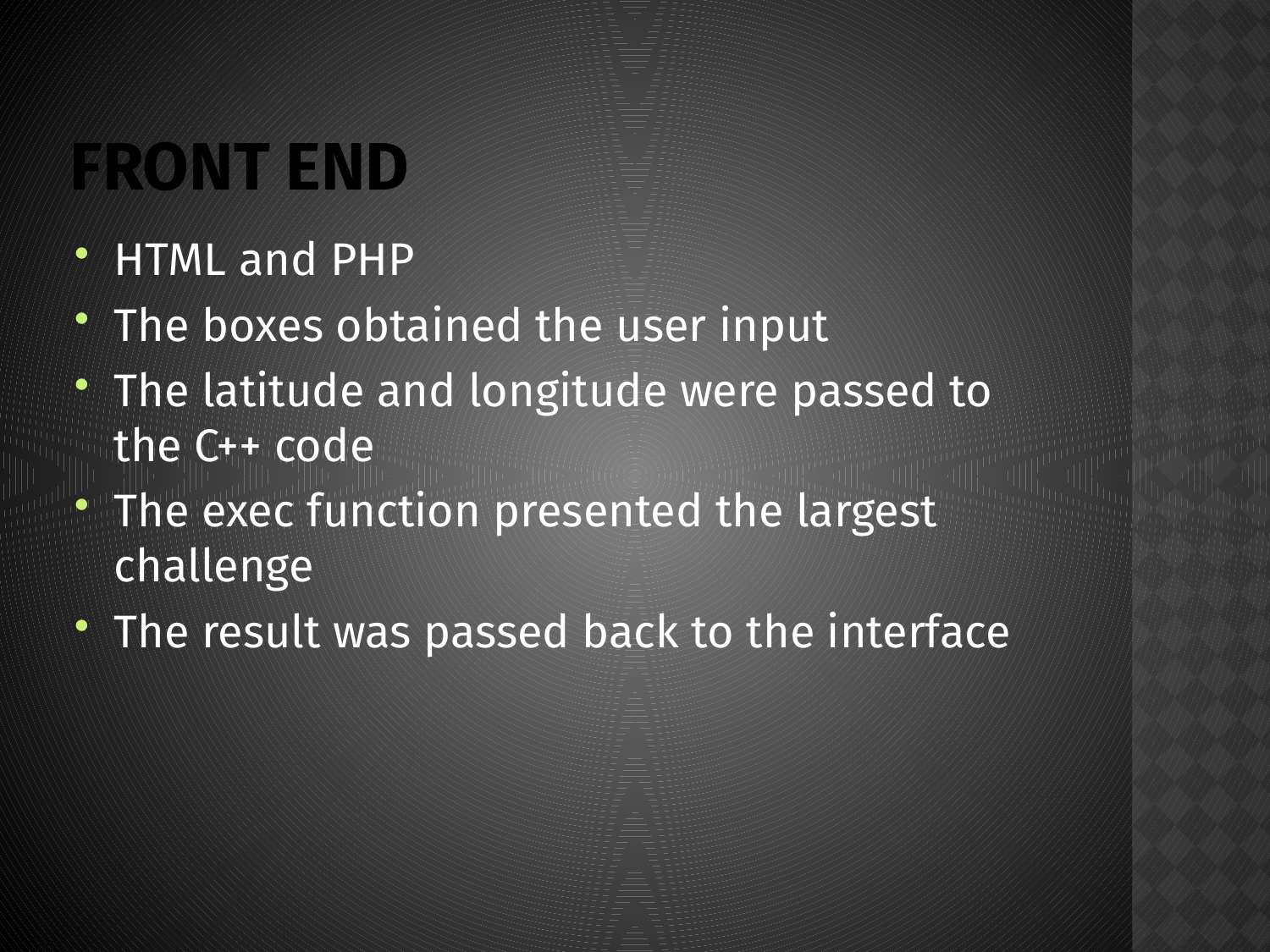

# Front end
HTML and PHP
The boxes obtained the user input
The latitude and longitude were passed to the C++ code
The exec function presented the largest challenge
The result was passed back to the interface